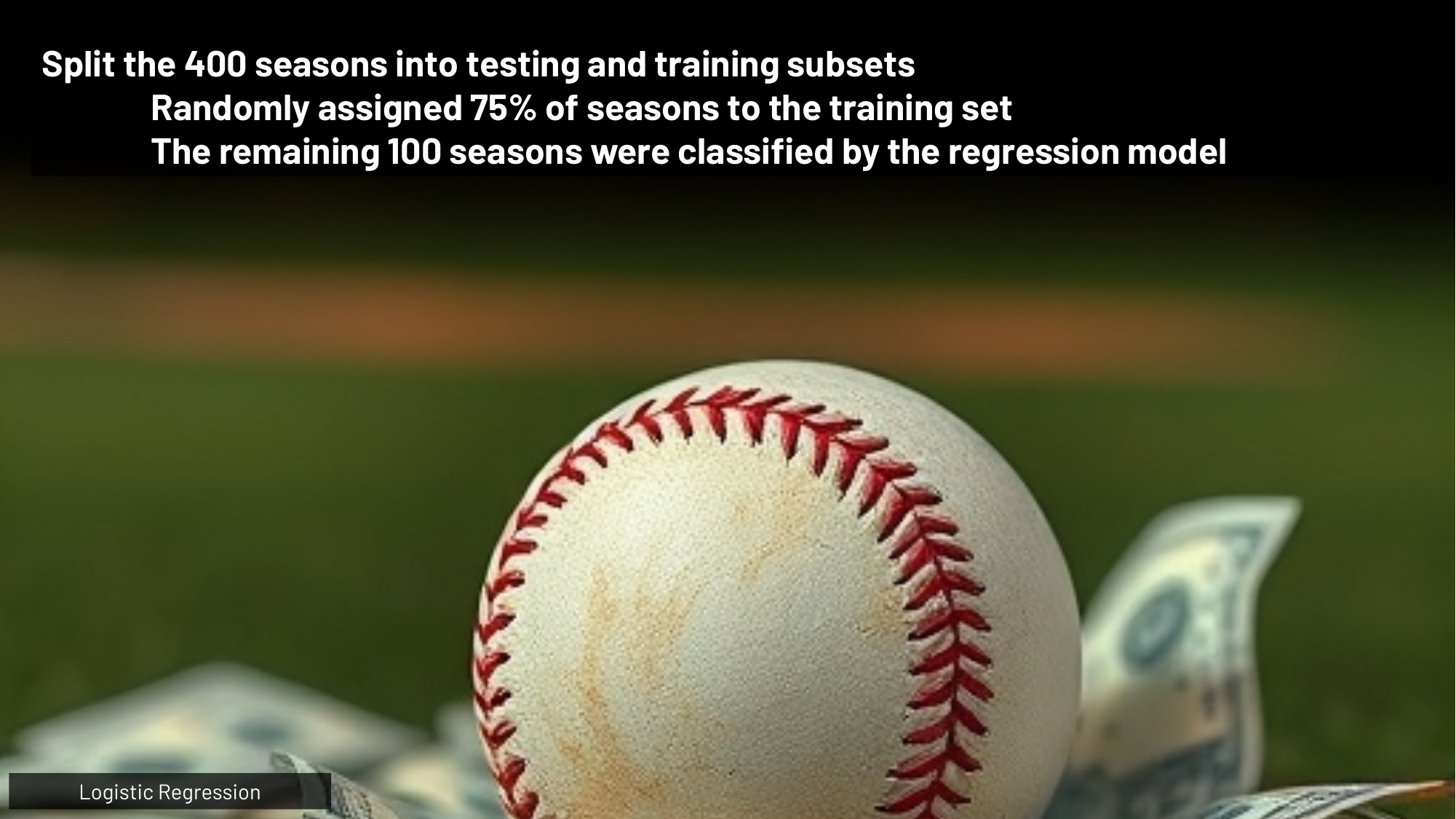

Split the 400 seasons into testing and training subsets
	Randomly assigned 75% of seasons to the training set
	The remaining 100 seasons were classified by the regression model
Logistic Regression